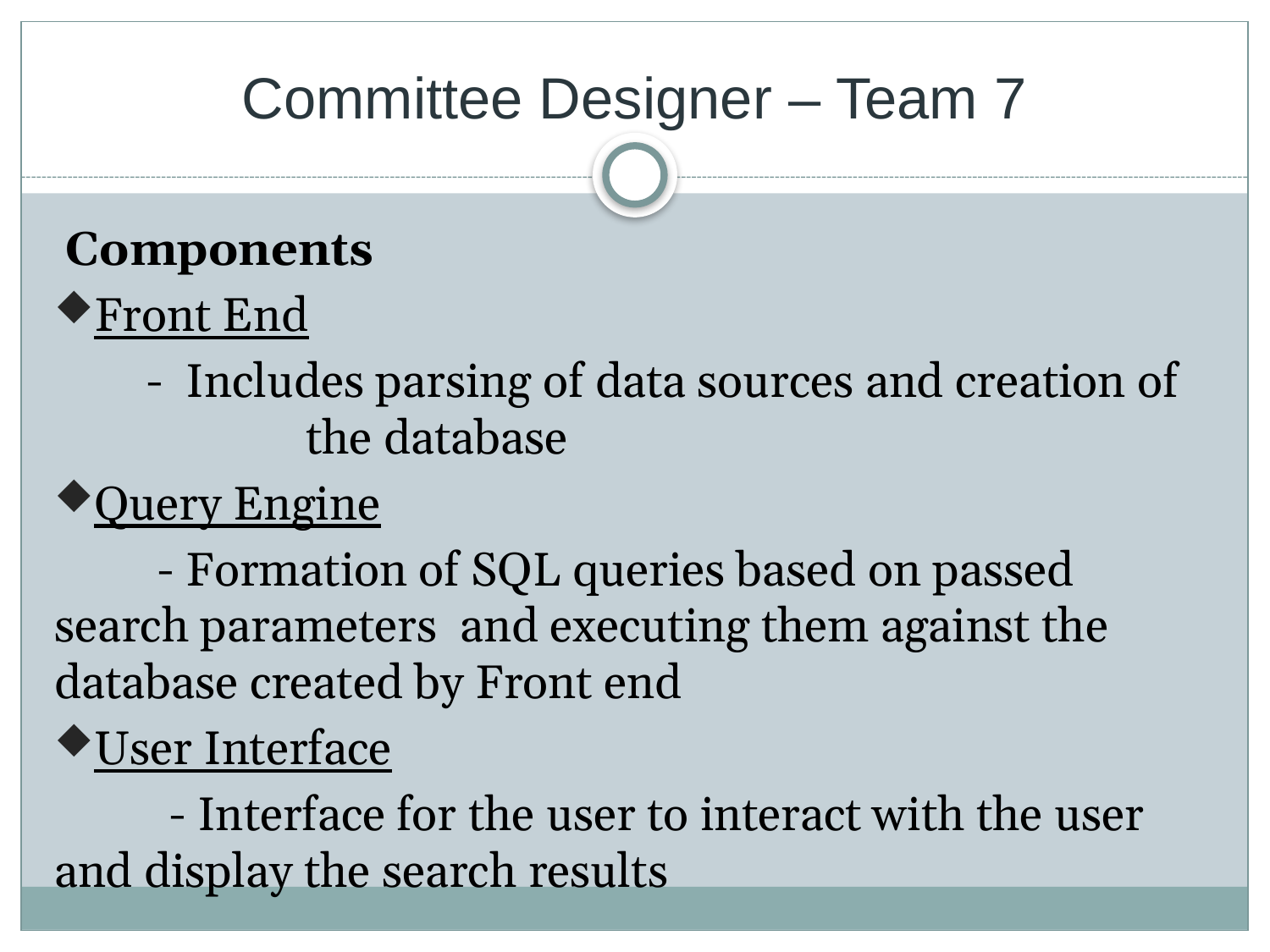

# Committee Designer – Team 7
 Components
Front End
        -  Includes parsing of data sources and creation of                 	the database
Query Engine
         - Formation of SQL queries based on passed  	search parameters  and executing them against the 	database created by Front end
User Interface
          - Interface for the user to interact with the user 	and display the search results